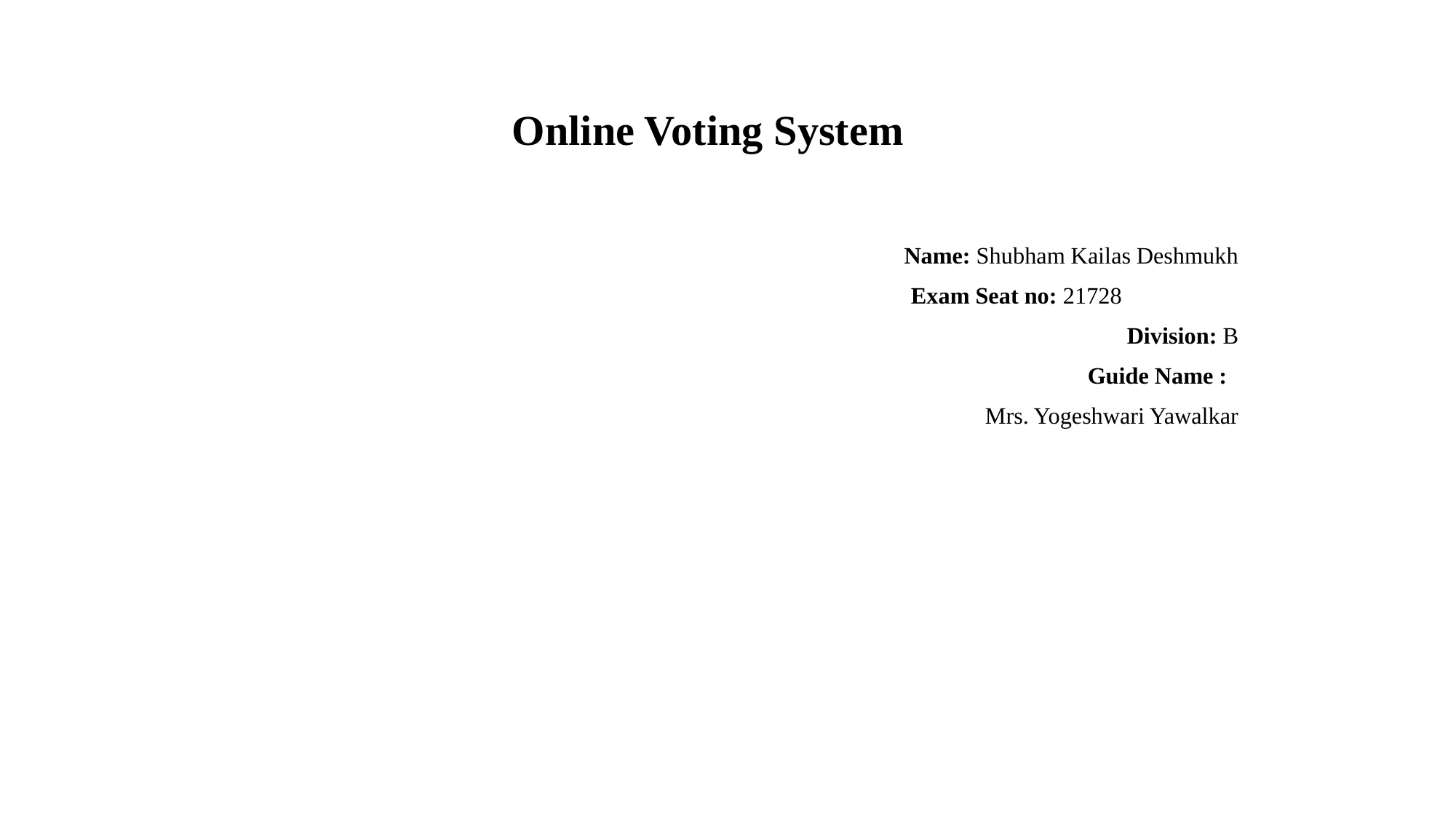

# Online Voting System
Name: Shubham Kailas Deshmukh
Exam Seat no: 21728
Division: B
Guide Name :
Mrs. Yogeshwari Yawalkar